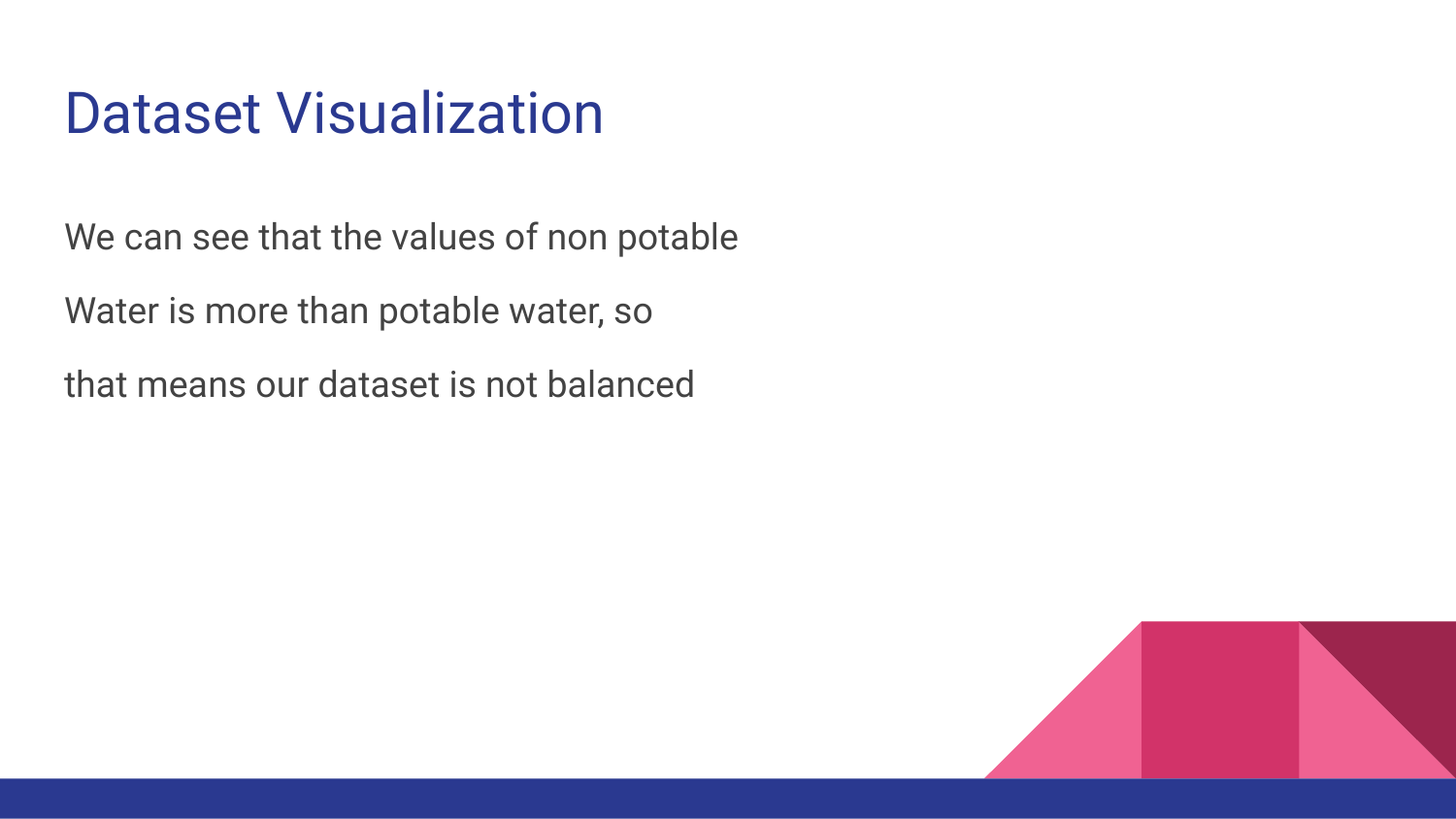

# Dataset Visualization
We can see that the values of non potable
Water is more than potable water, so
that means our dataset is not balanced